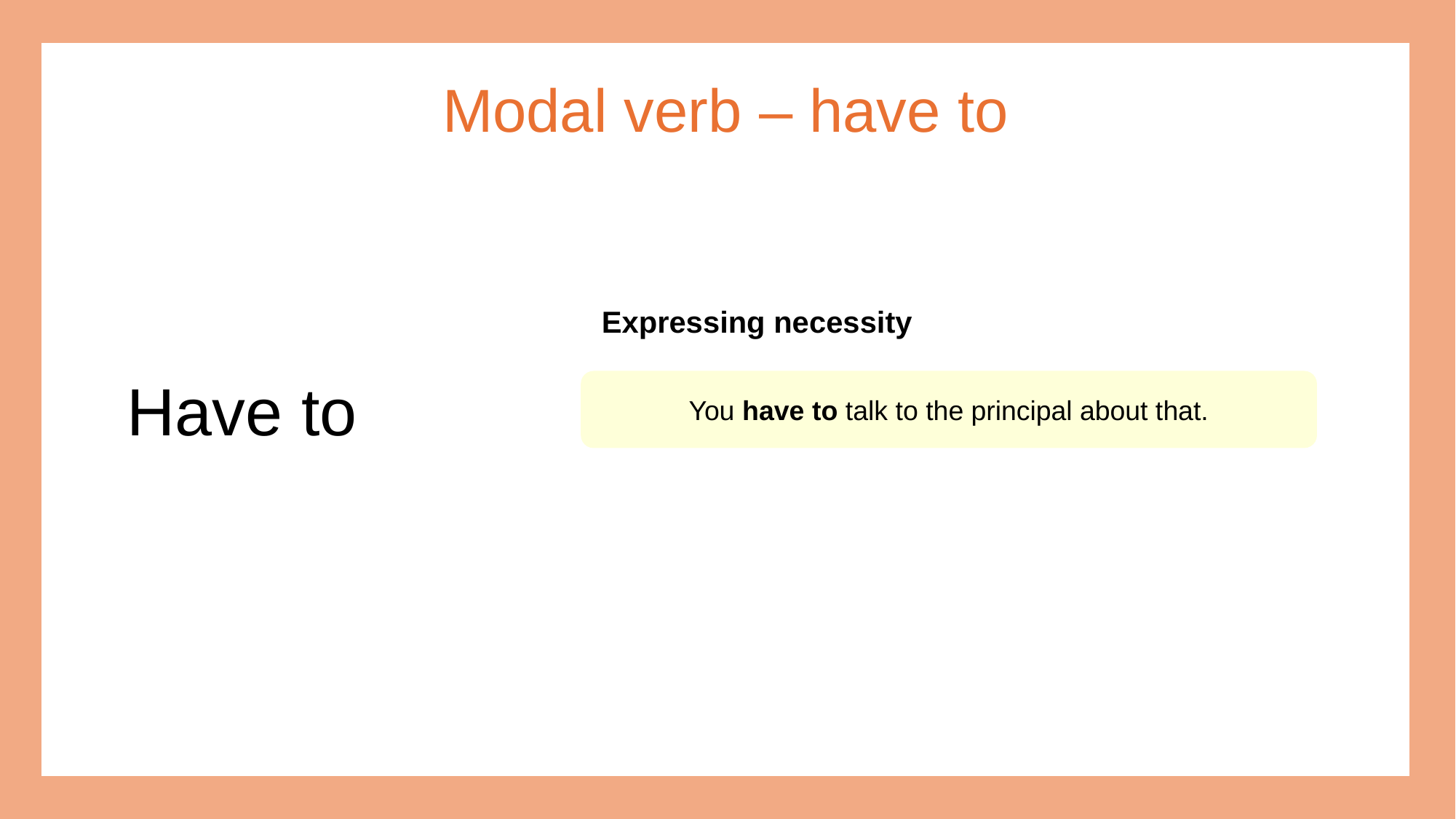

Modal verb – have to
Expressing necessity
Have to
You have to talk to the principal about that.